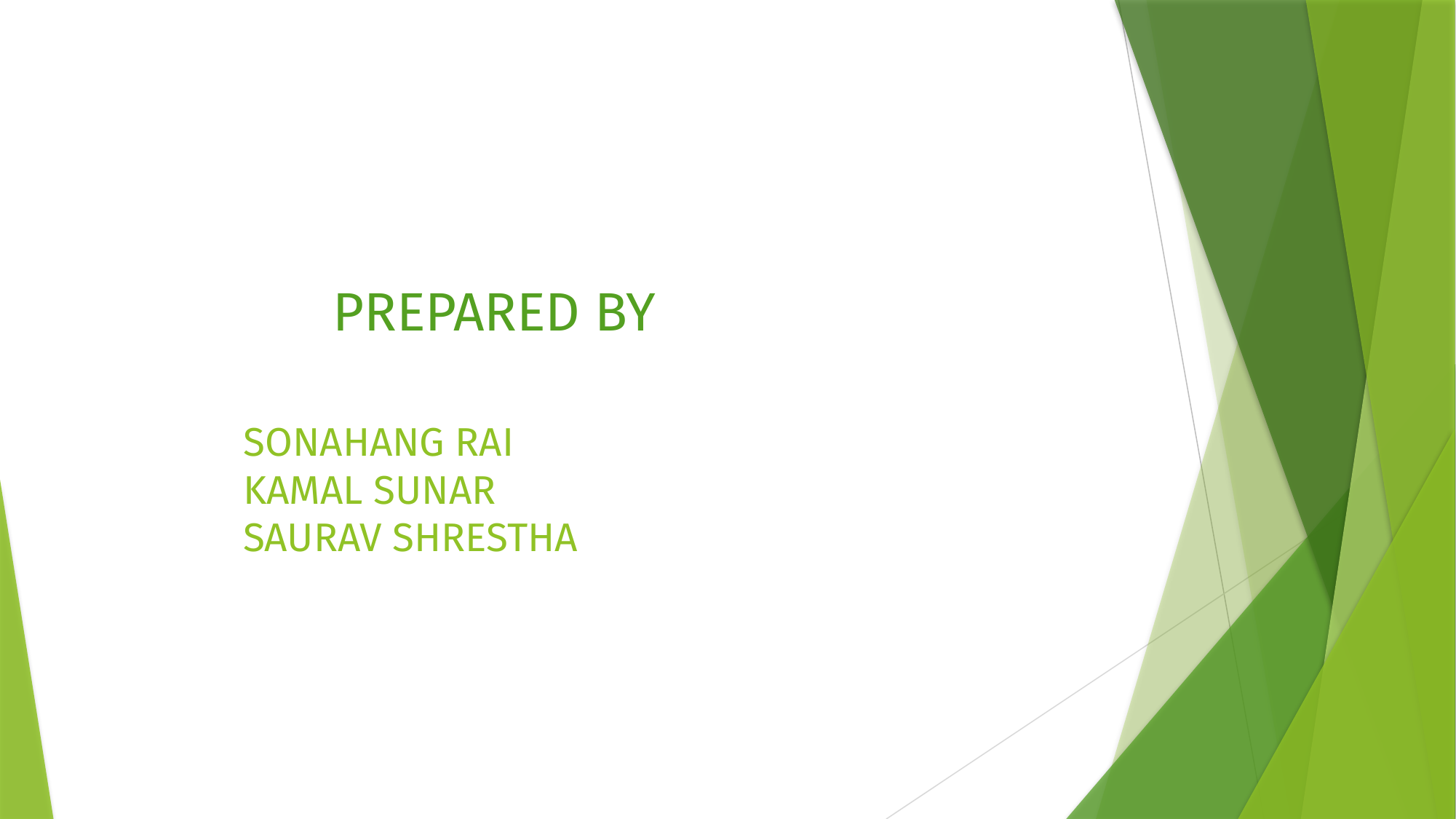

PREPARED BY
# SONAHANG RAI KAMAL SUNAR SAURAV SHRESTHA